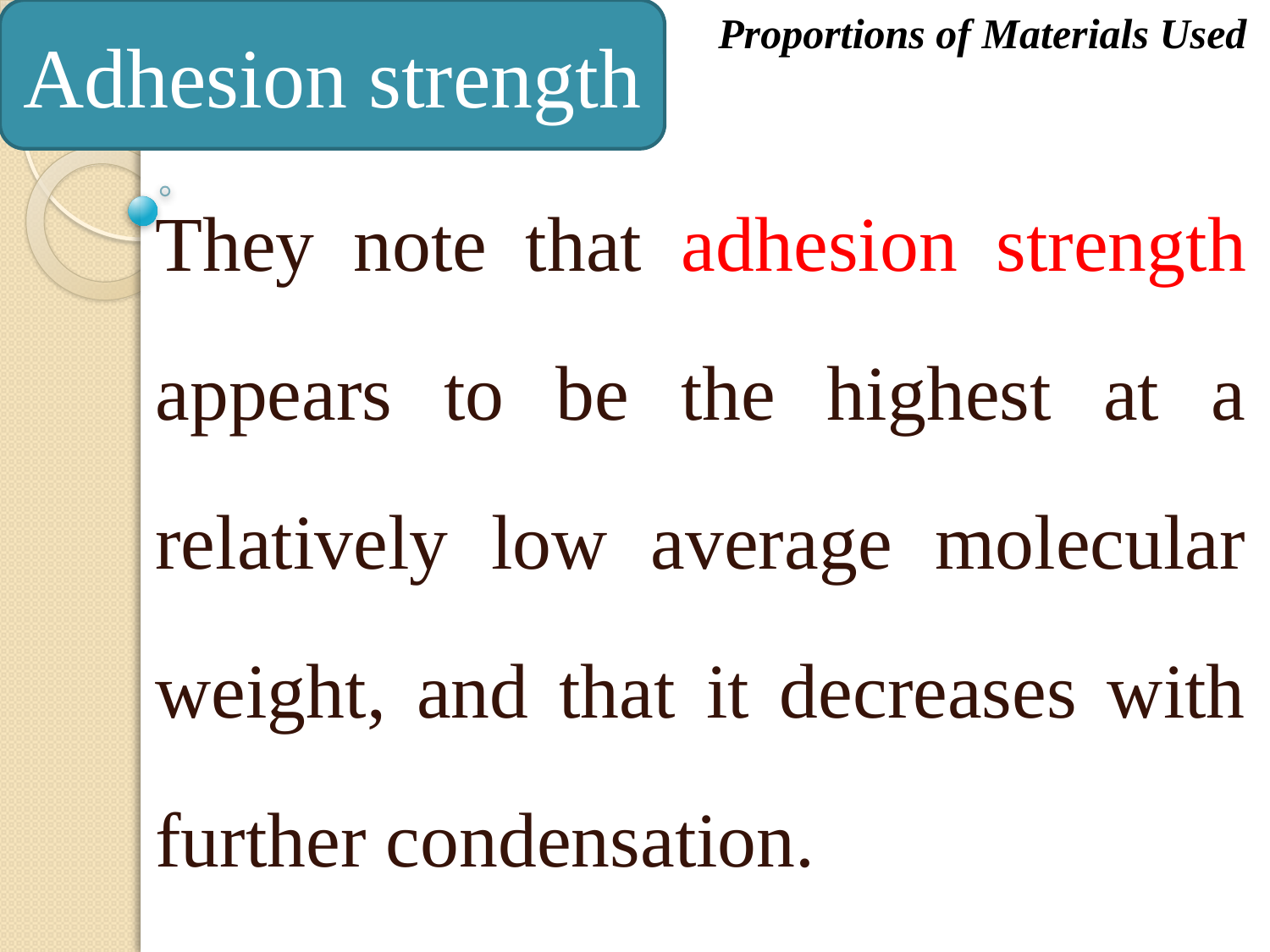

Adhesion strength
Proportions of Materials Used
They note that adhesion strength appears to be the highest at a relatively low average molecular weight, and that it decreases with further condensation.